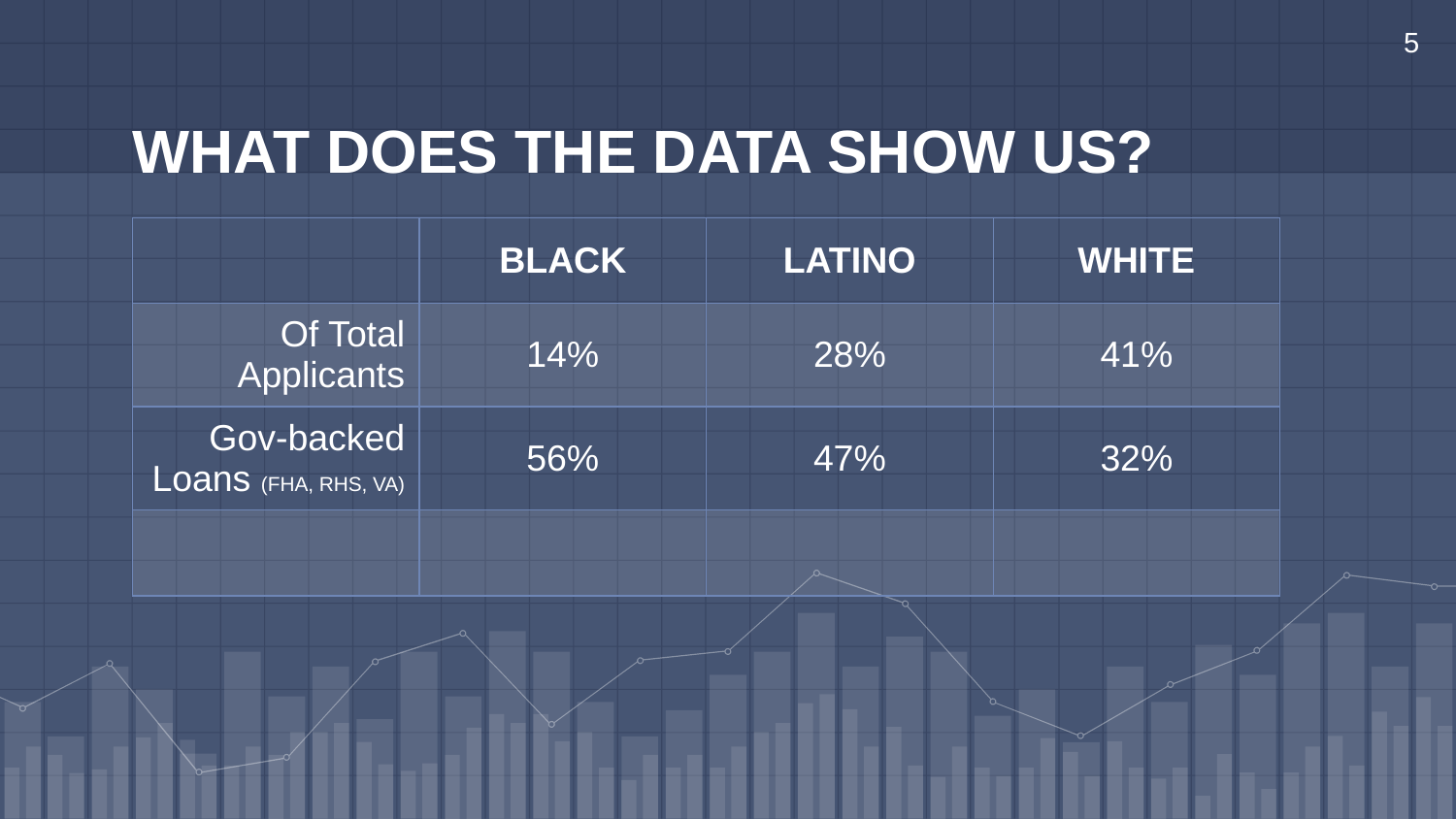

5
# WHAT DOES THE DATA SHOW US?
|  | BLACK | LATINO | WHITE |
| --- | --- | --- | --- |
| Of Total Applicants | 14% | 28% | 41% |
| Gov-backed Loans (FHA, RHS, VA) | 56% | 47% | 32% |
|  |  |  |  |